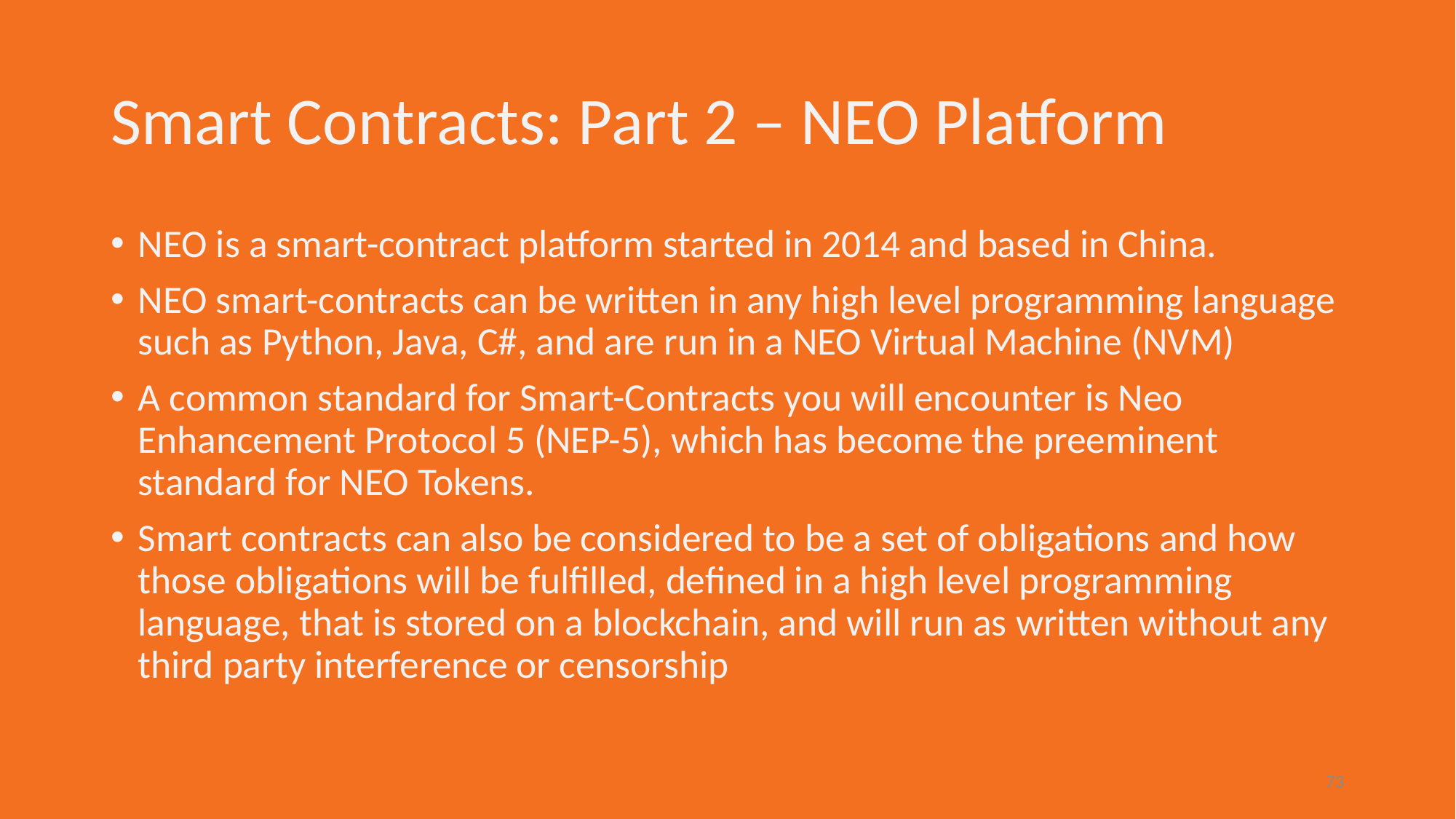

# Smart Contracts: Part 2 – NEO Platform
NEO is a smart-contract platform started in 2014 and based in China.
NEO smart-contracts can be written in any high level programming language such as Python, Java, C#, and are run in a NEO Virtual Machine (NVM)
A common standard for Smart-Contracts you will encounter is Neo Enhancement Protocol 5 (NEP-5), which has become the preeminent standard for NEO Tokens.
Smart contracts can also be considered to be a set of obligations and how those obligations will be fulfilled, defined in a high level programming language, that is stored on a blockchain, and will run as written without any third party interference or censorship
73